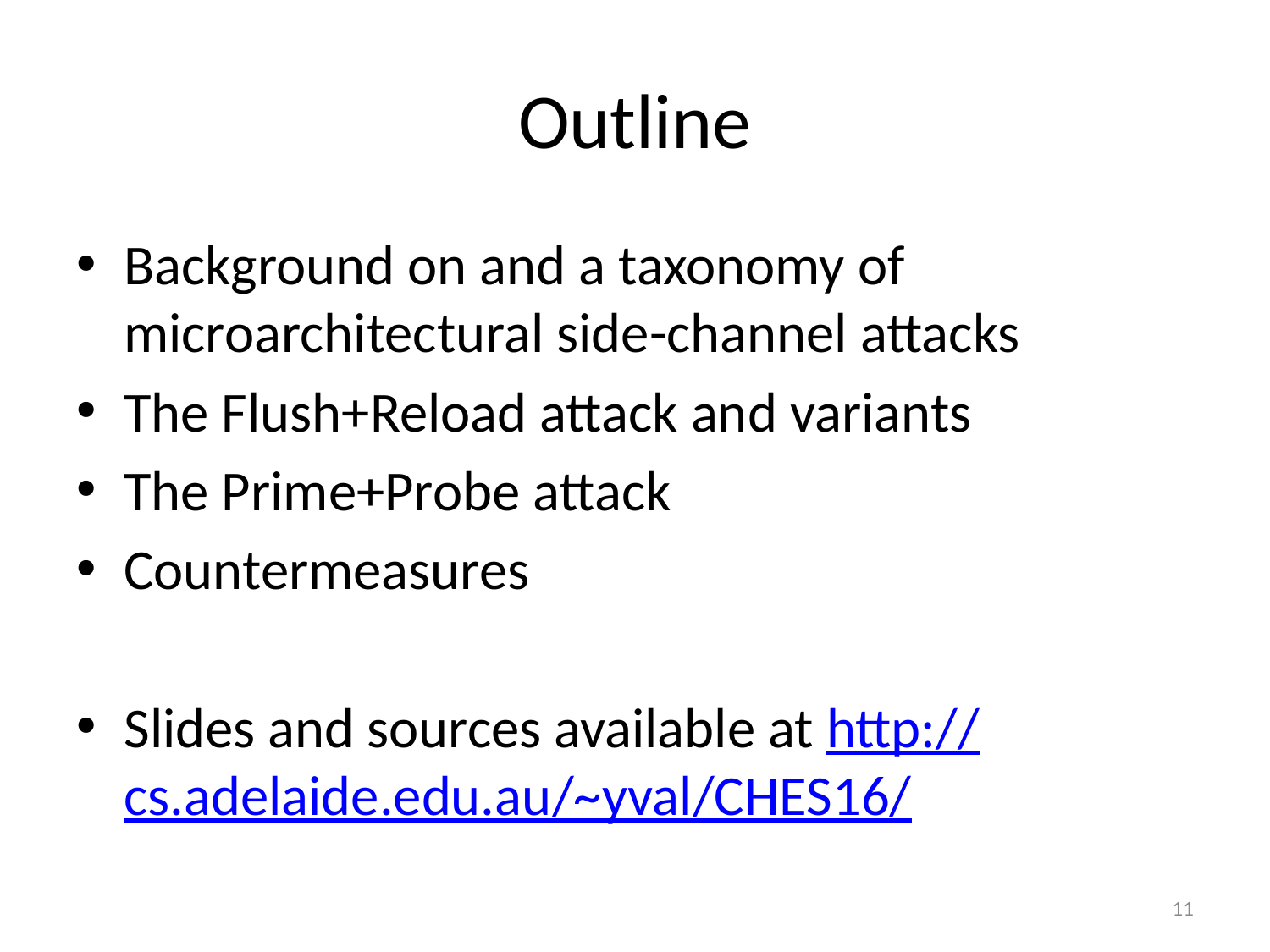

# Outline
Background on and a taxonomy of microarchitectural side-channel attacks
The Flush+Reload attack and variants
The Prime+Probe attack
Countermeasures

Slides and sources available at http://cs.adelaide.edu.au/~yval/CHES16/

11